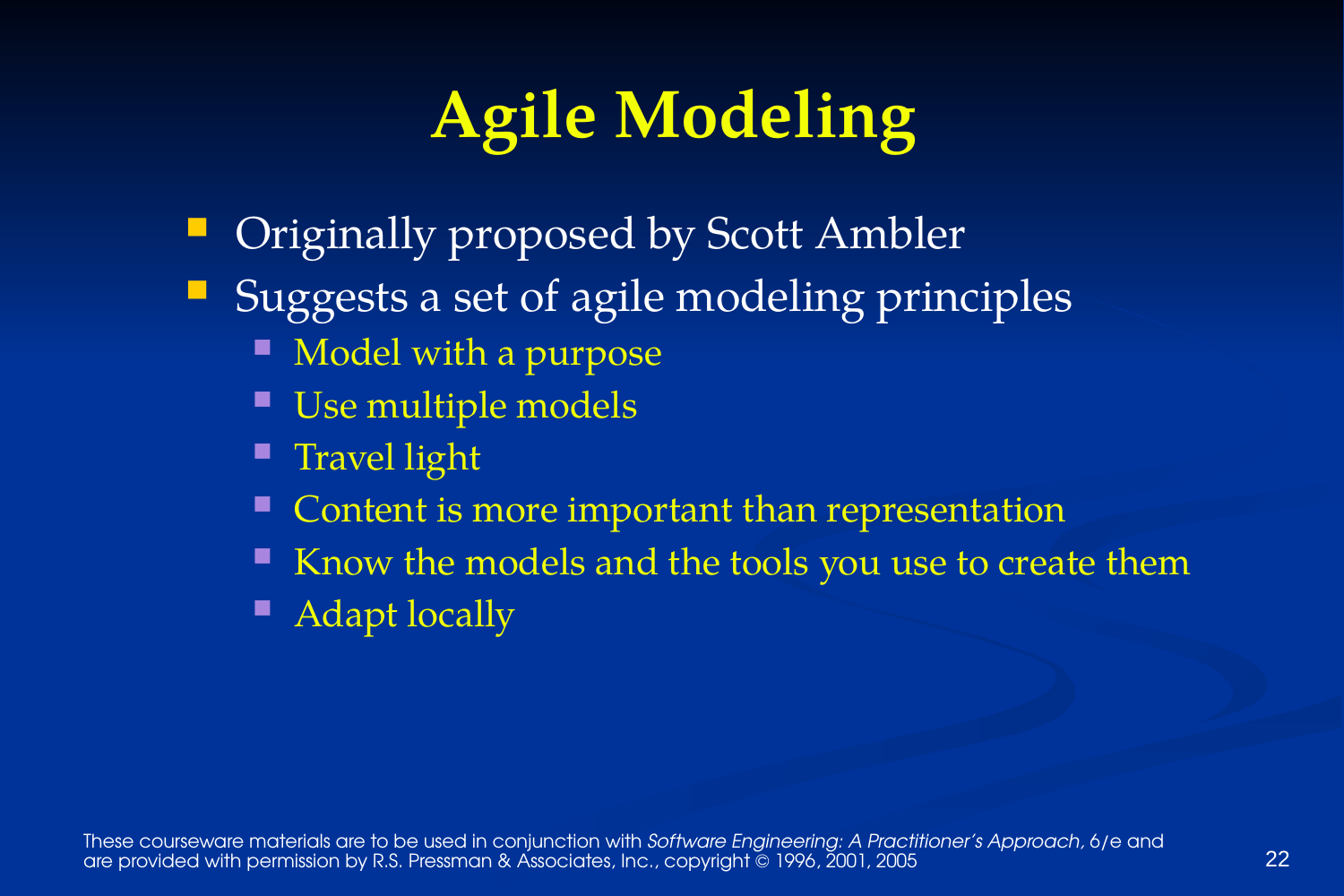

# Agile Modeling
Originally proposed by Scott Ambler
Suggests a set of agile modeling principles
Model with a purpose
Use multiple models
Travel light
Content is more important than representation
Know the models and the tools you use to create them
Adapt locally
These courseware materials are to be used in conjunction with Software Engineering: A Practitioner’s Approach, 6/e and are provided with permission by R.S. Pressman & Associates, Inc., copyright © 1996, 2001, 2005
22